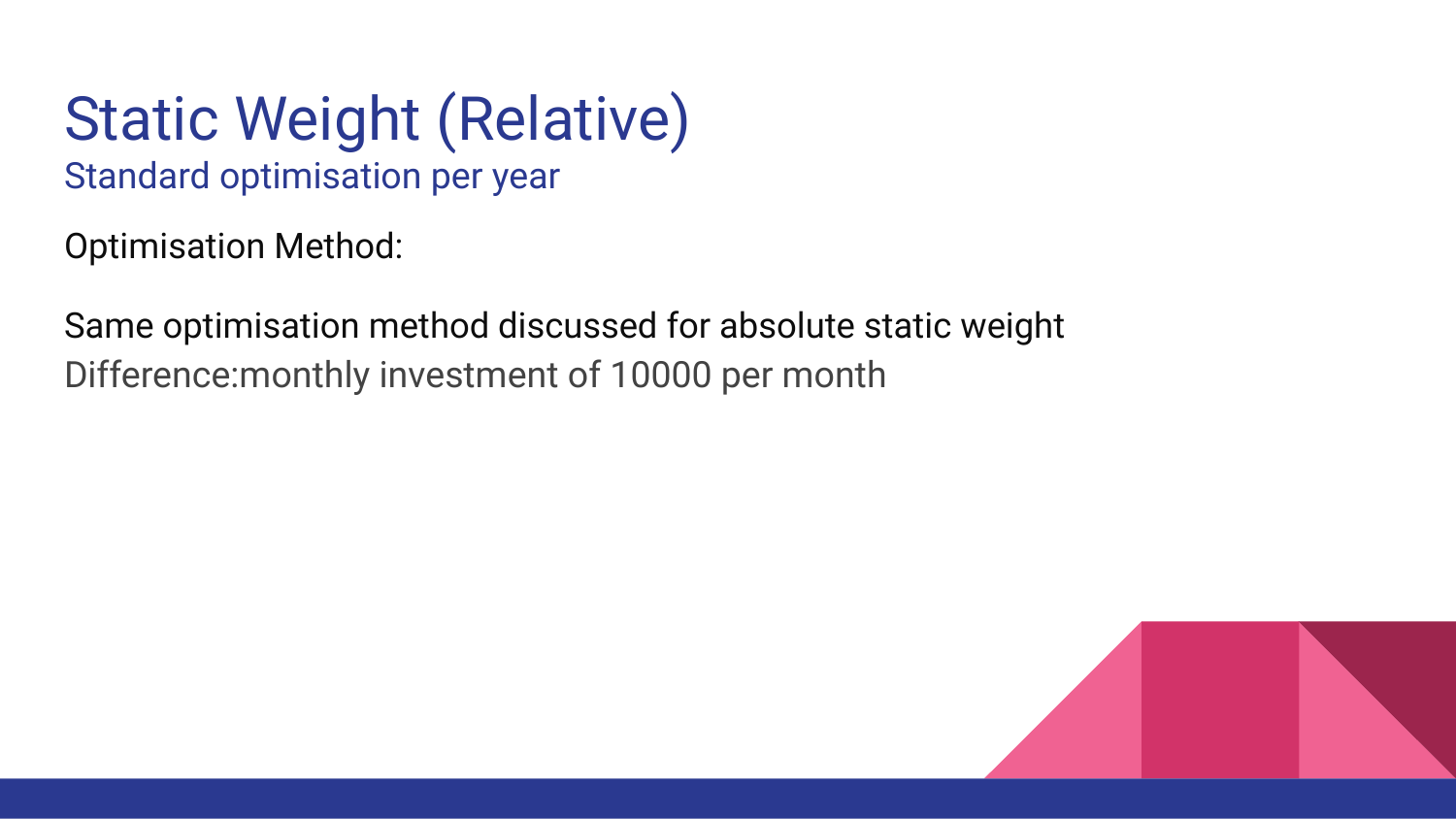

# Static Weight (Relative)
Standard optimisation per year
Optimisation Method:
Same optimisation method discussed for absolute static weight
Difference:monthly investment of 10000 per month